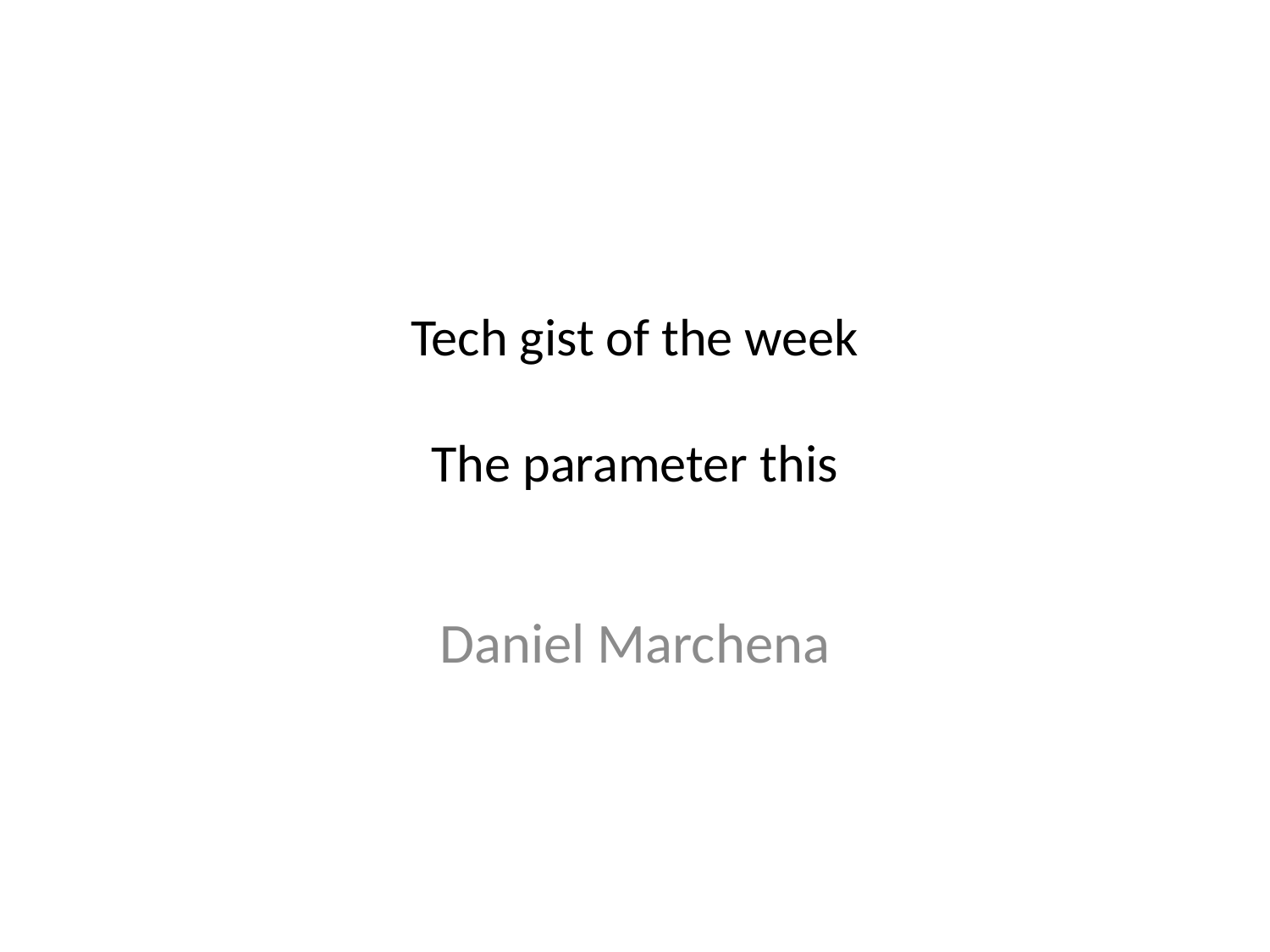

# Tech gist of the week The parameter this
Daniel Marchena